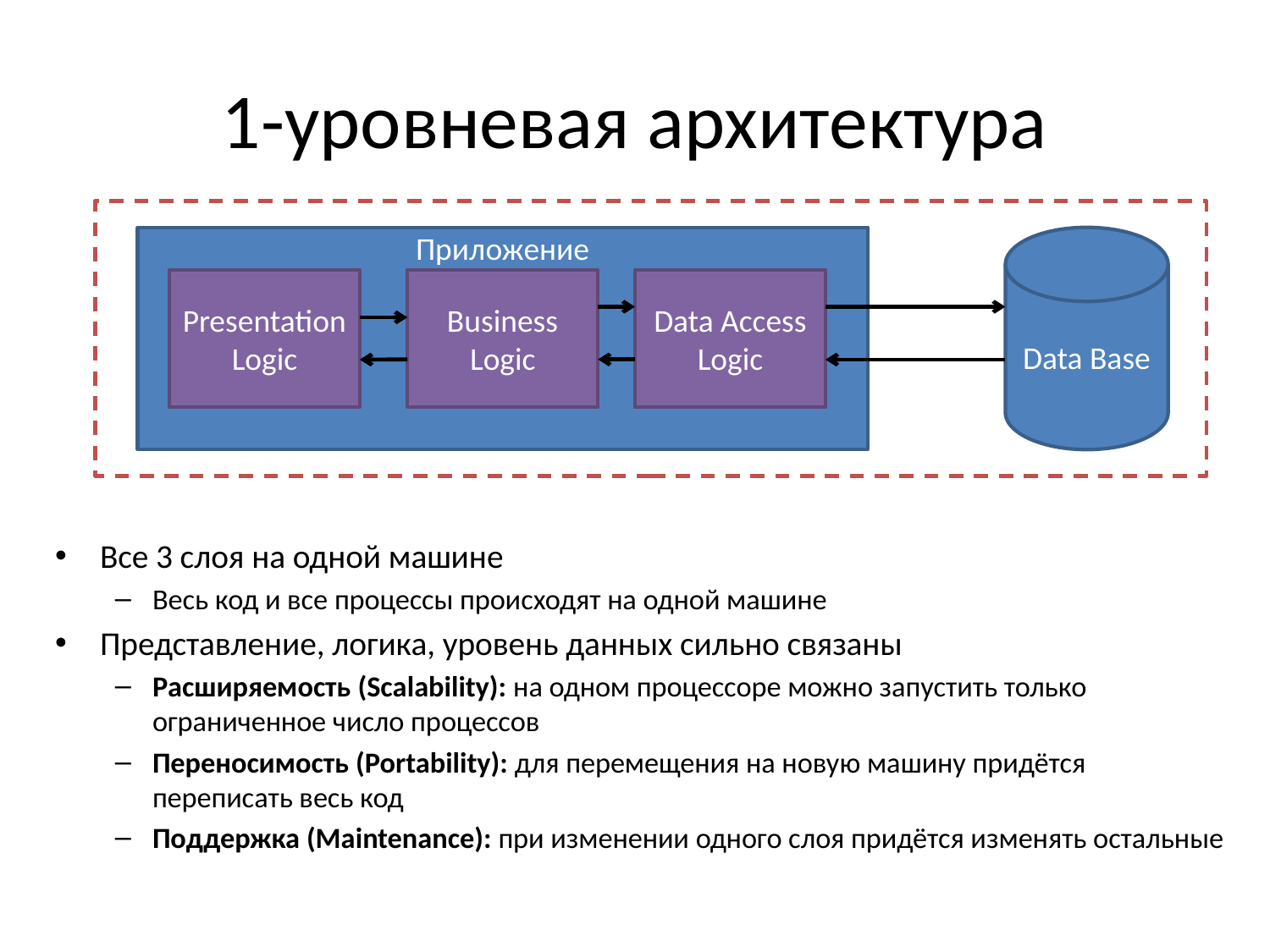

# 1-уровневая архитектура

Приложение

Data Base
Presentation Logic
Business Logic
Data Access Logic
Все 3 слоя на одной машине
Весь код и все процессы происходят на одной машине
Представление, логика, уровень данных сильно связаны
Расширяемость (Scalability): на одном процессоре можно запустить только ограниченное число процессов
Переносимость (Portability): для перемещения на новую машину придётся переписать весь код
Поддержка (Maintenance): при изменении одного слоя придётся изменять остальные